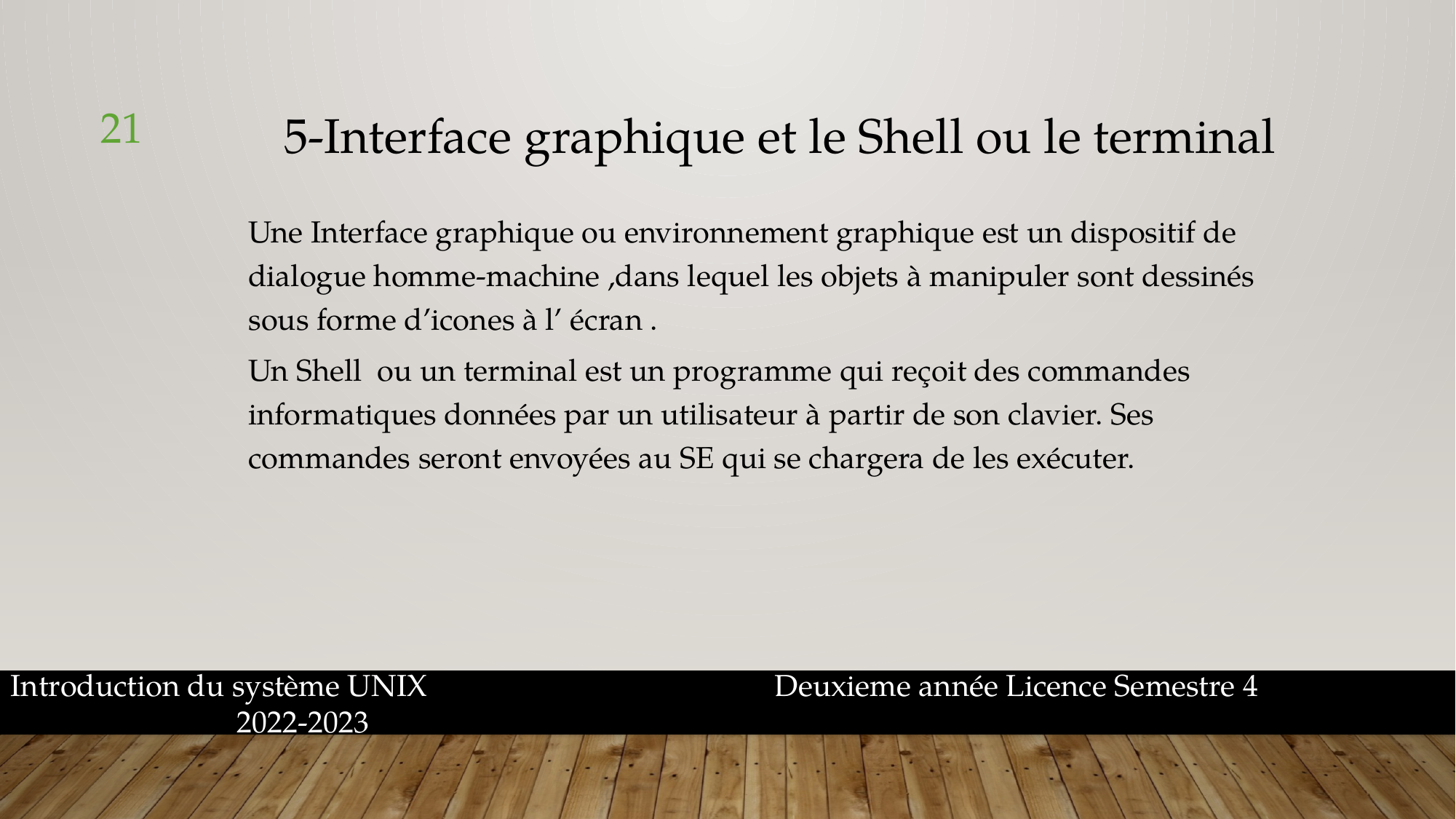

21
5-Interface graphique et le Shell ou le terminal

Une Interface graphique ou environnement graphique est un dispositif de dialogue homme-machine ,dans lequel les objets à manipuler sont dessinés sous forme d’icones à l’ écran .
Un Shell  ou un terminal est un programme qui reçoit des commandes informatiques données par un utilisateur à partir de son clavier. Ses commandes seront envoyées au SE qui se chargera de les exécuter.

Introduction du système UNIX				Deuxieme année Licence Semestre 4				 2022-2023